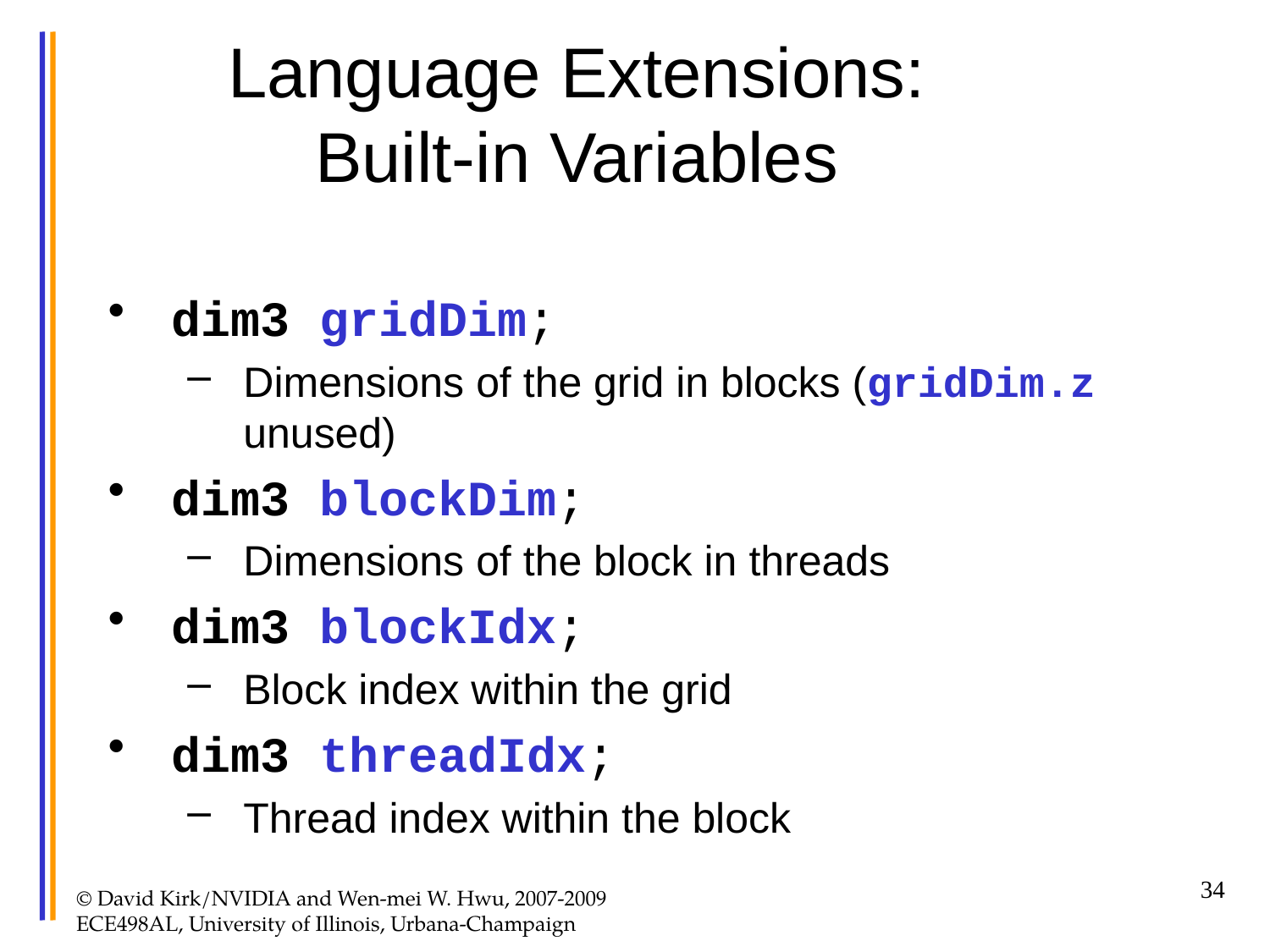

# Language Extensions: Built-in Variables

dim3 gridDim;
Dimensions of the grid in blocks (gridDim.z unused)
dim3 blockDim;
Dimensions of the block in threads
dim3 blockIdx;
Block index within the grid
dim3 threadIdx;
Thread index within the block
34
© David Kirk/NVIDIA and Wen-mei W. Hwu, 2007-2009
ECE498AL, University of Illinois, Urbana-Champaign